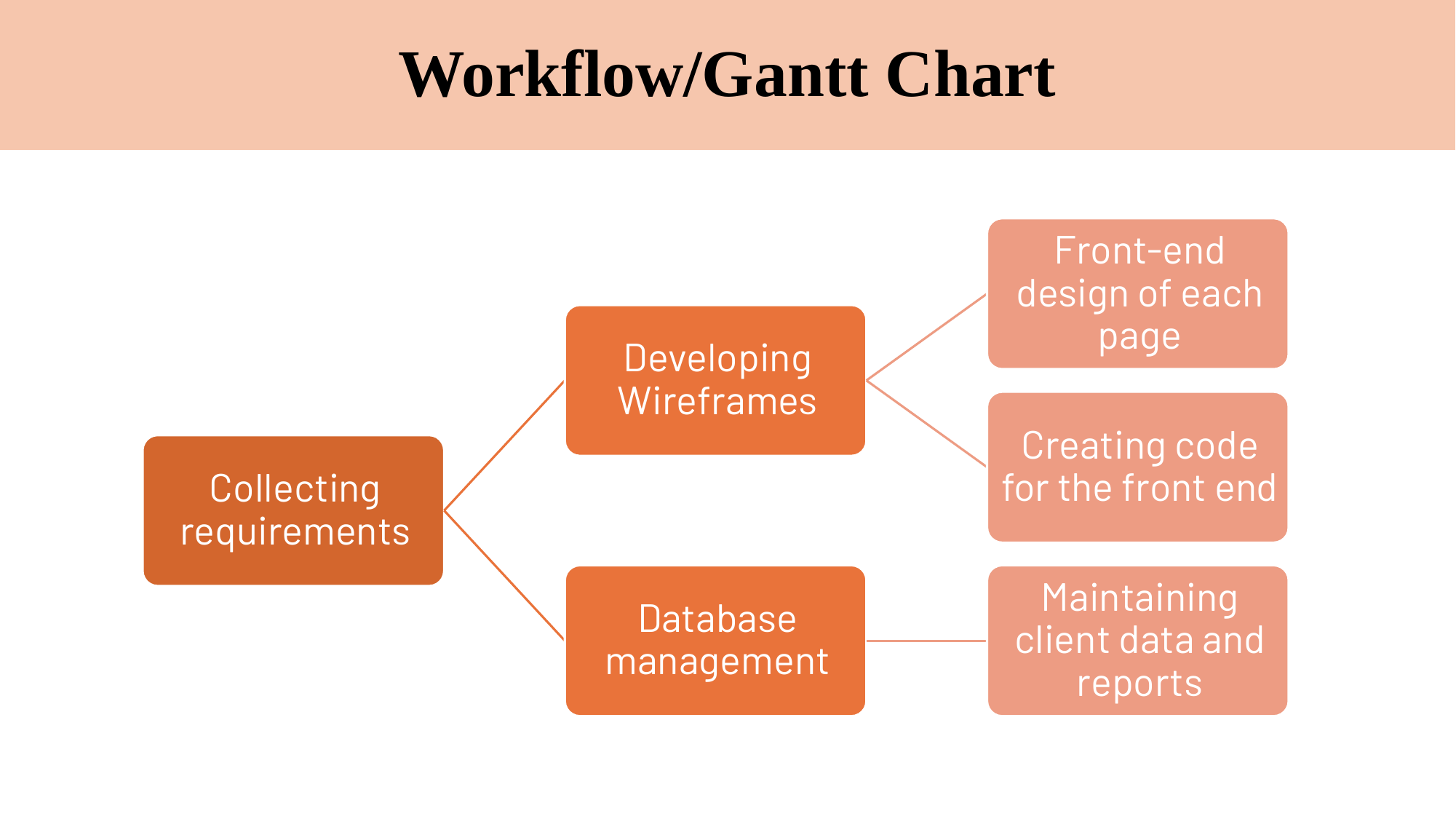

# Workflow/Gantt Chart
Collecting requirements

Developing Wireframes

Front-end design of each page

Creating code for the front end

Database management

Maintaining client data and reports